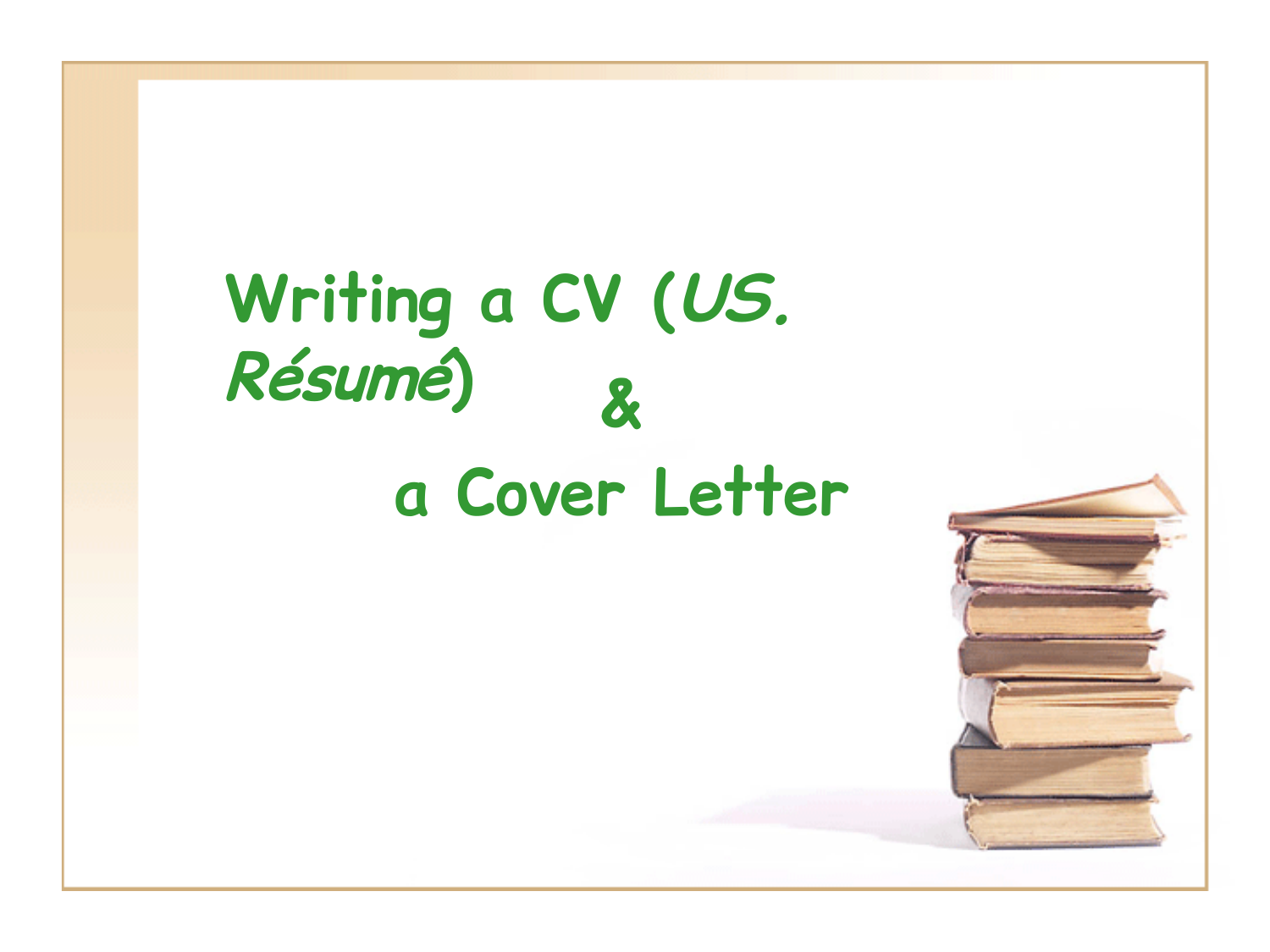

# Writing a CV (US. Résumé)
&
a Cover Letter